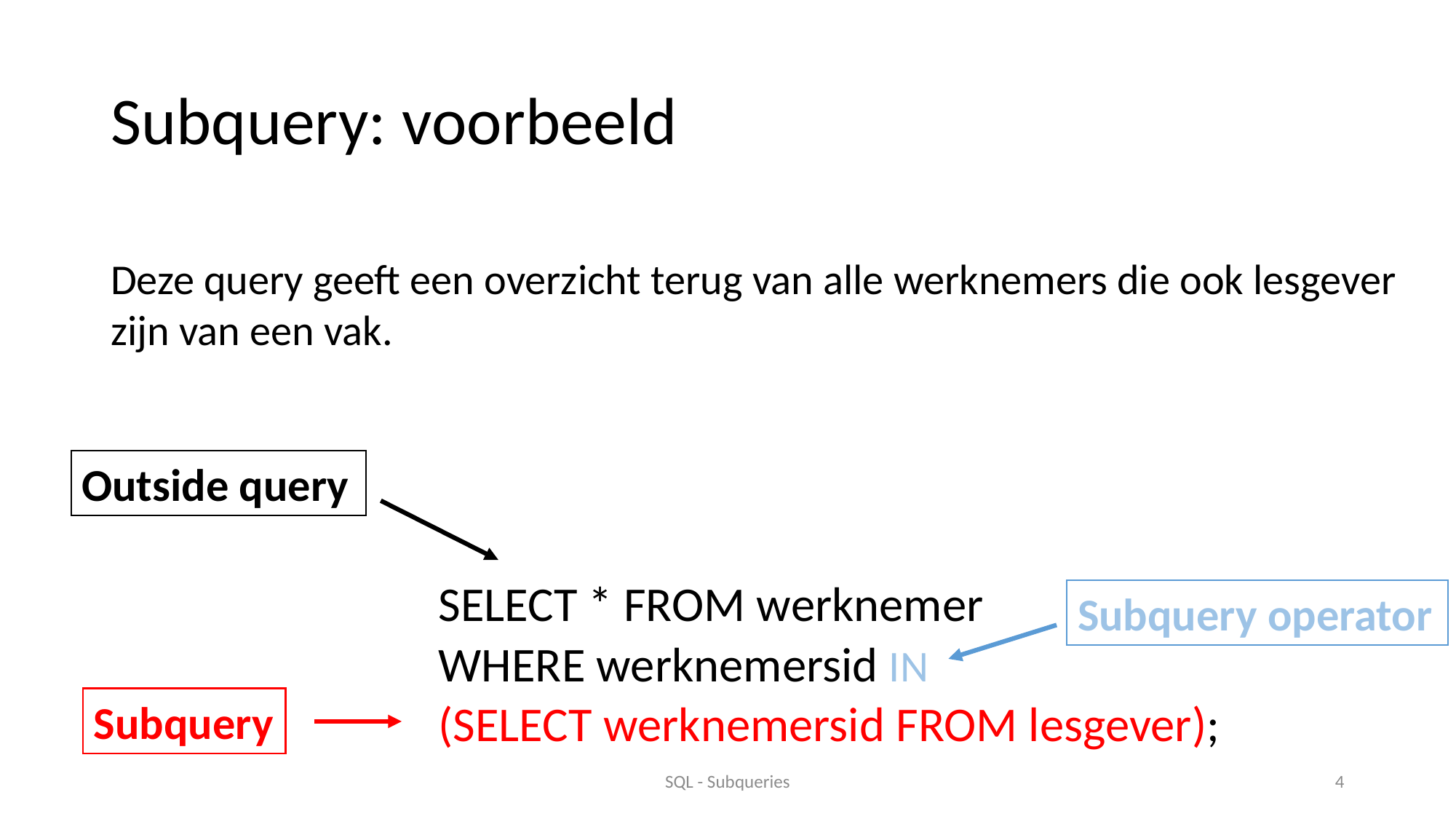

# Subquery: voorbeeld
Deze query geeft een overzicht terug van alle werknemers die ook lesgever zijn van een vak.

SELECT * FROM werknemer
WHERE werknemersid IN
(SELECT werknemersid FROM lesgever);
Outside query
Subquery operator
Subquery
SQL - Subqueries
4